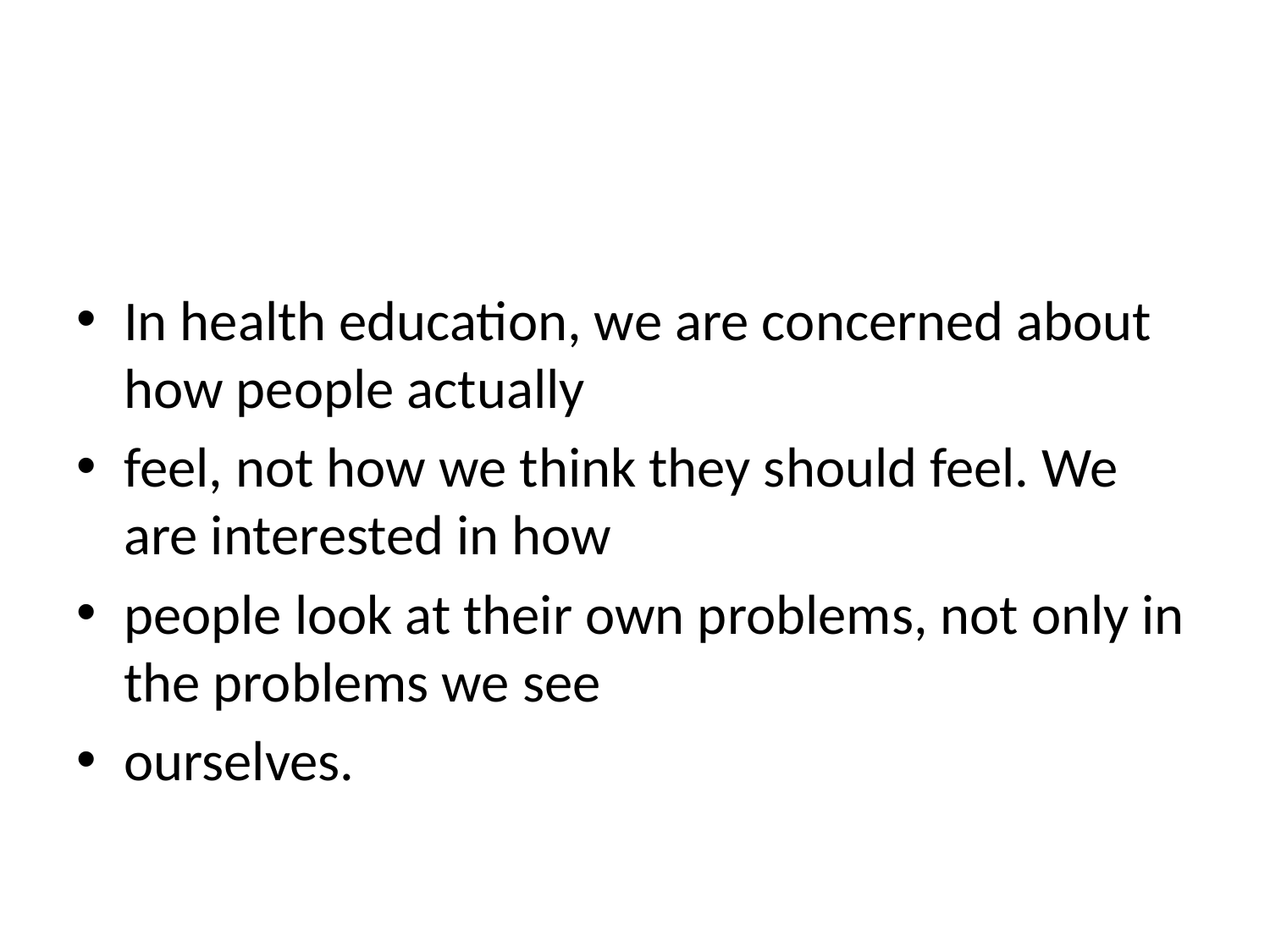

In health education, we are concerned about how people actually
feel, not how we think they should feel. We are interested in how
people look at their own problems, not only in the problems we see
ourselves.